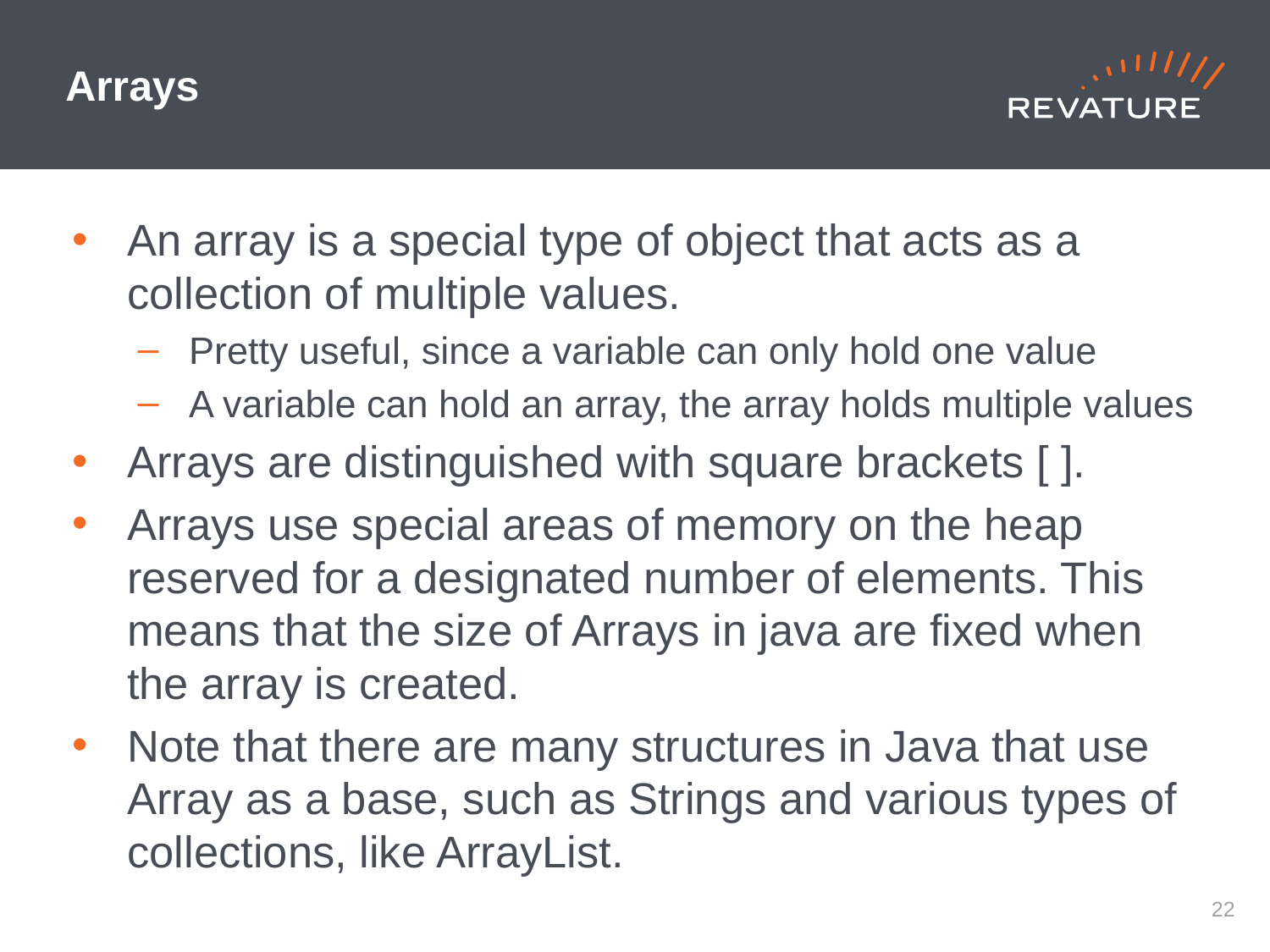

# Arrays
An array is a special type of object that acts as a collection of multiple values.
Pretty useful, since a variable can only hold one value
A variable can hold an array, the array holds multiple values
Arrays are distinguished with square brackets [ ].
Arrays use special areas of memory on the heap reserved for a designated number of elements. This means that the size of Arrays in java are fixed when the array is created.
Note that there are many structures in Java that use Array as a base, such as Strings and various types of collections, like ArrayList.

22